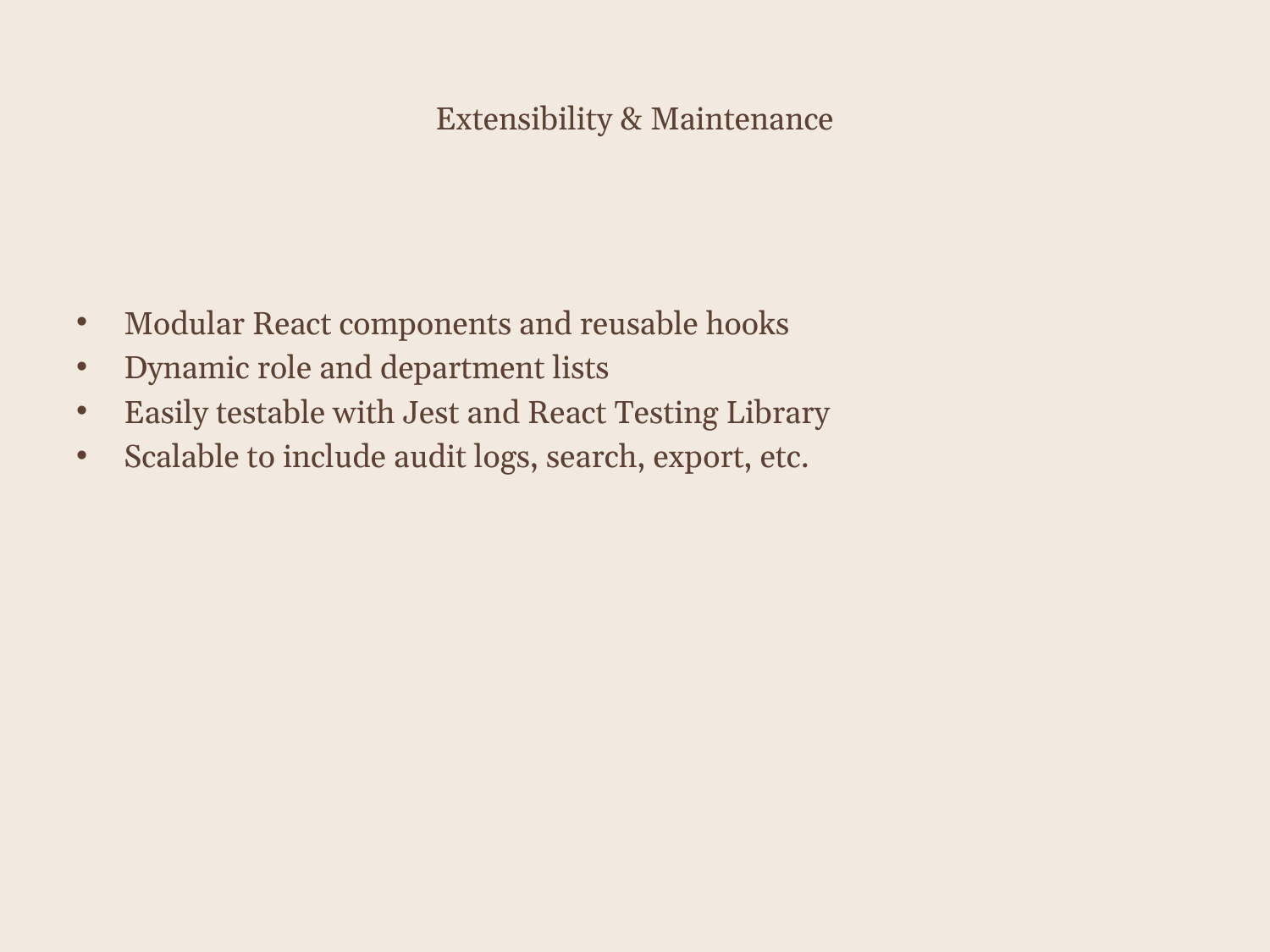

# Extensibility & Maintenance

Modular React components and reusable hooks
Dynamic role and department lists
Easily testable with Jest and React Testing Library
Scalable to include audit logs, search, export, etc.